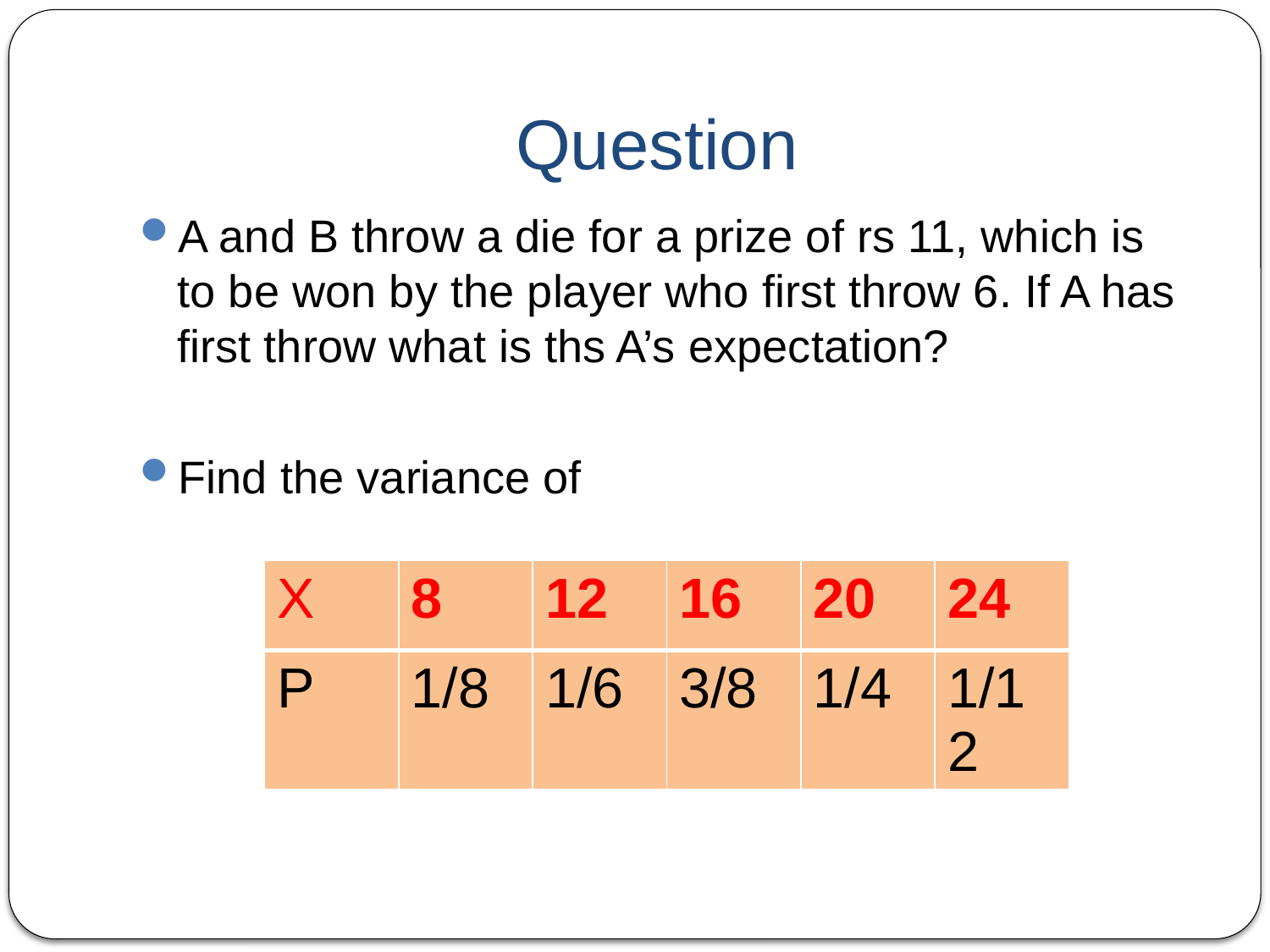

# Question
A and B throw a die for a prize of rs 11, which is to be won by the player who first throw 6. If A has first throw what is ths A’s expectation?

Find the variance of
| X | 8 | 12 | 16 | 20 | 24 |
| --- | --- | --- | --- | --- | --- |
| P | 1/8 | 1/6 | 3/8 | 1/4 | 1/12 |